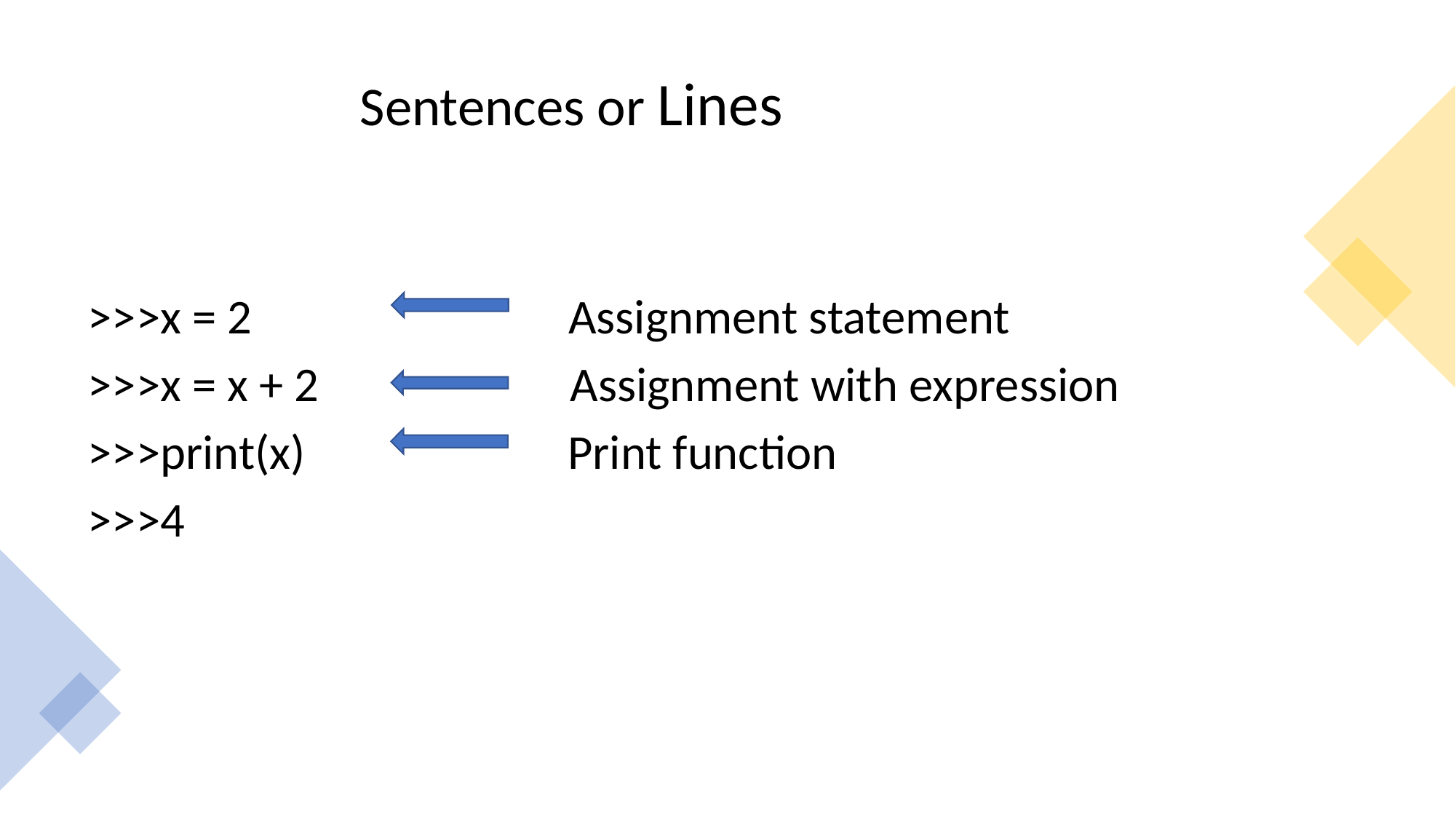

# Sentences or Lines

>>>x = 2                             Assignment statement
>>>x = x + 2                       Assignment with expression
>>>print(x)                        Print function
>>>4